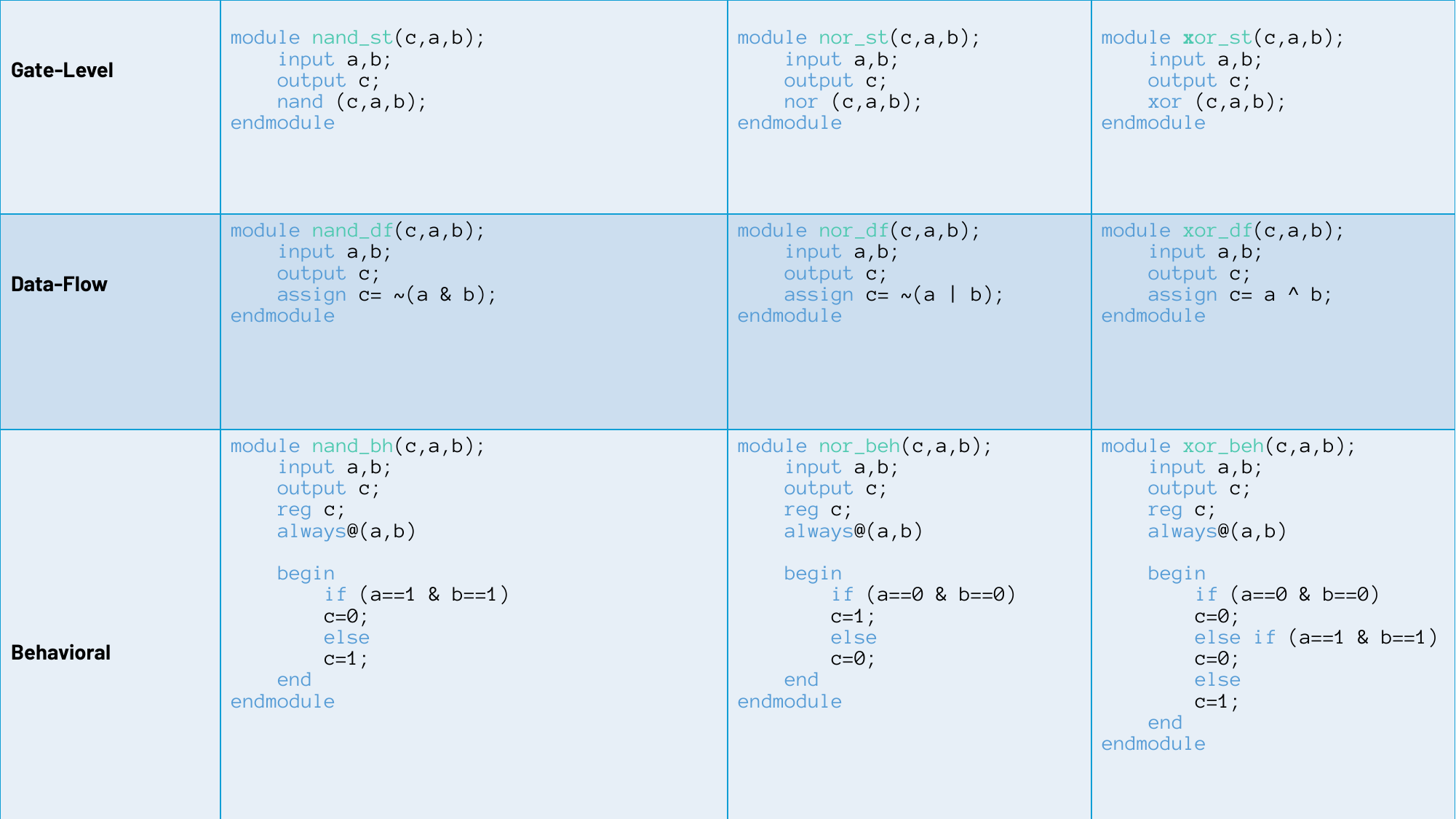

| Gate-Level | module nand\_st(c,a,b);     input a,b;     output c;     nand (c,a,b); endmodule | module nor\_st(c,a,b);     input a,b;     output c;     nor (c,a,b); endmodule | module xor\_st(c,a,b);     input a,b;     output c;     xor (c,a,b); endmodule |
| --- | --- | --- | --- |
| Data-Flow | module nand\_df(c,a,b);     input a,b;     output c;     assign c= ~(a & b); endmodule | module nor\_df(c,a,b);     input a,b;     output c;     assign c= ~(a | b); endmodule | module xor\_df(c,a,b);     input a,b;     output c;     assign c= a ^ b; endmodule |
| Behavioral | module nand\_bh(c,a,b);     input a,b;     output c;     reg c;     always@(a,b)     begin         if (a==1 & b==1)         c=0;         else         c=1;     end endmodule | module nor\_beh(c,a,b);     input a,b;     output c;     reg c;     always@(a,b)     begin         if (a==0 & b==0)         c=1;         else         c=0;     end endmodule | module xor\_beh(c,a,b);     input a,b;     output c;     reg c;     always@(a,b)     begin         if (a==0 & b==0)         c=0;         else if (a==1 & b==1)         c=0;         else         c=1;     end endmodule |